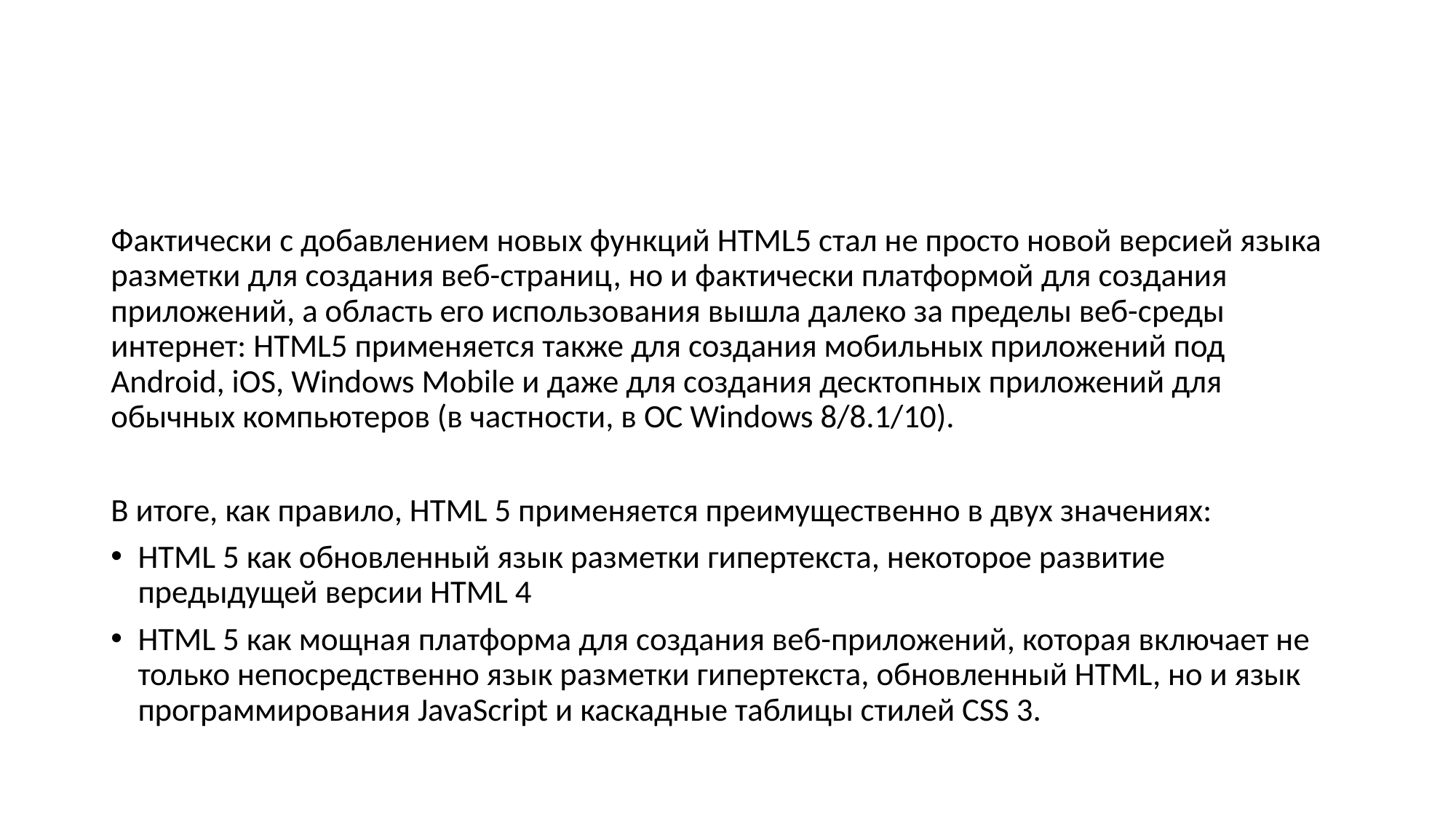

#
Фактически с добавлением новых функций HTML5 стал не просто новой версией языка разметки для создания веб-страниц, но и фактически платформой для создания приложений, а область его использования вышла далеко за пределы веб-среды интернет: HTML5 применяется также для создания мобильных приложений под Android, iOS, Windows Mobile и даже для создания десктопных приложений для обычных компьютеров (в частности, в ОС Windows 8/8.1/10).

В итоге, как правило, HTML 5 применяется преимущественно в двух значениях:
HTML 5 как обновленный язык разметки гипертекста, некоторое развитие предыдущей версии HTML 4
HTML 5 как мощная платформа для создания веб-приложений, которая включает не только непосредственно язык разметки гипертекста, обновленный HTML, но и язык программирования JavaScript и каскадные таблицы стилей CSS 3.